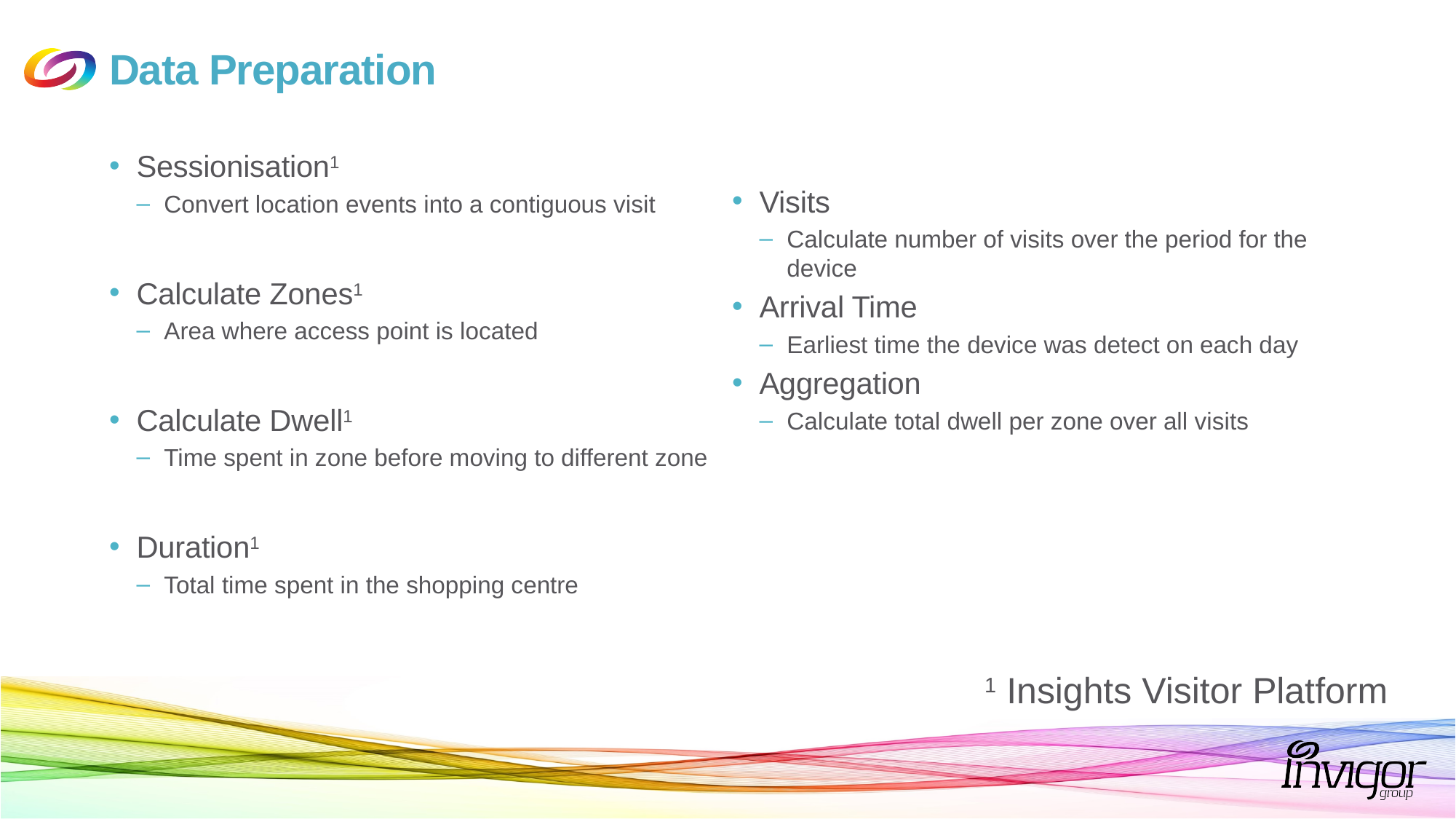

# Data Preparation
Sessionisation1
Convert location events into a contiguous visit

Calculate Zones1
Area where access point is located

Calculate Dwell1
Time spent in zone before moving to different zone

Duration1
Total time spent in the shopping centre

Visits
Calculate number of visits over the period for the device
Arrival Time
Earliest time the device was detect on each day
Aggregation
Calculate total dwell per zone over all visits
1 Insights Visitor Platform